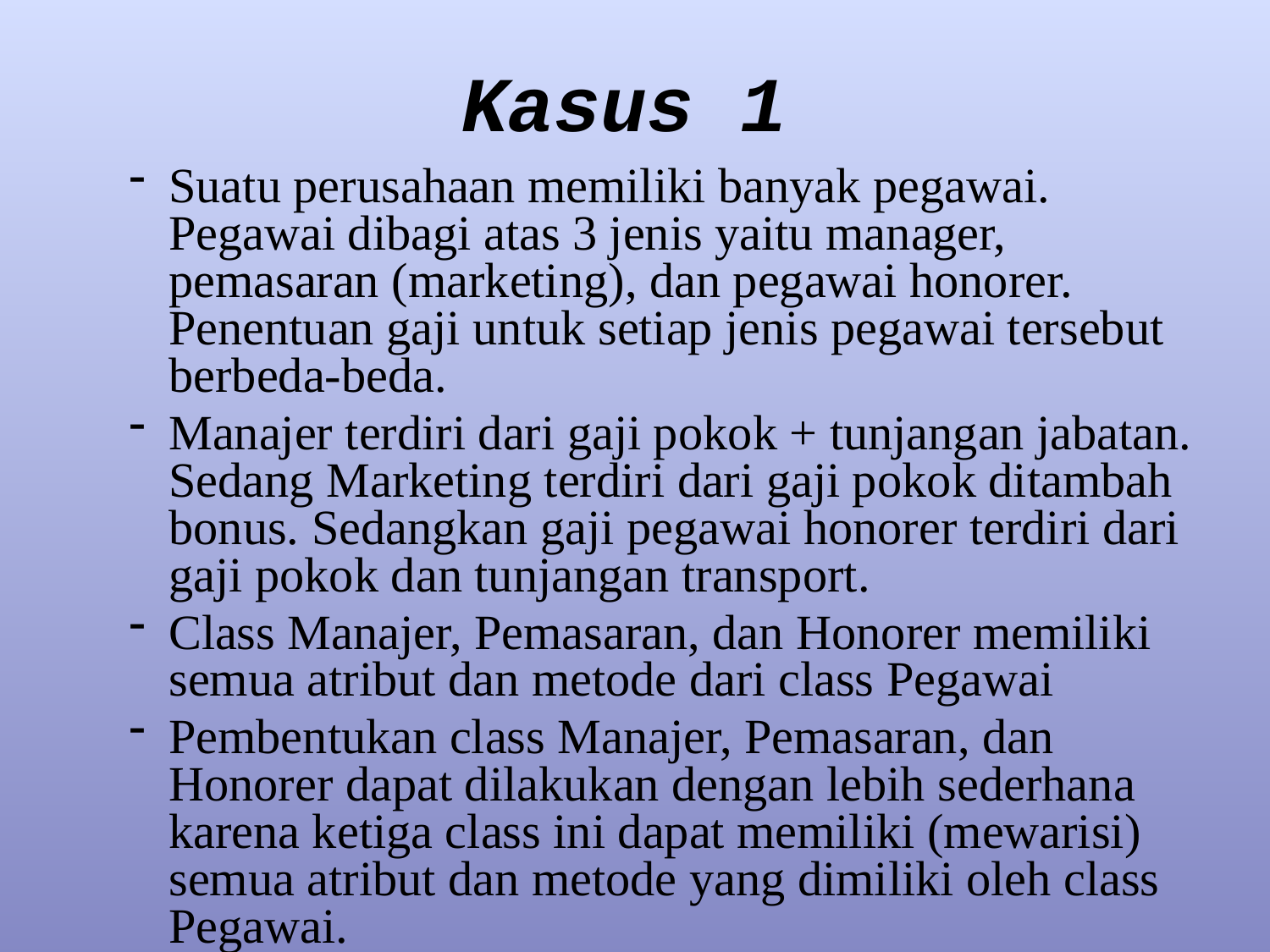

# Kasus 1
Suatu perusahaan memiliki banyak pegawai.  Pegawai dibagi atas 3 jenis yaitu manager, pemasaran (marketing), dan pegawai honorer. Penentuan gaji untuk setiap jenis pegawai tersebut berbeda-beda.
Manajer terdiri dari gaji pokok + tunjangan jabatan.  Sedang Marketing terdiri dari gaji pokok ditambah bonus. Sedangkan gaji pegawai honorer terdiri dari gaji pokok dan tunjangan transport.
Class Manajer, Pemasaran, dan Honorer memiliki semua atribut dan metode dari class Pegawai
Pembentukan class Manajer, Pemasaran, dan Honorer dapat dilakukan dengan lebih sederhana karena ketiga class ini dapat memiliki (mewarisi) semua atribut dan metode yang dimiliki oleh class Pegawai.